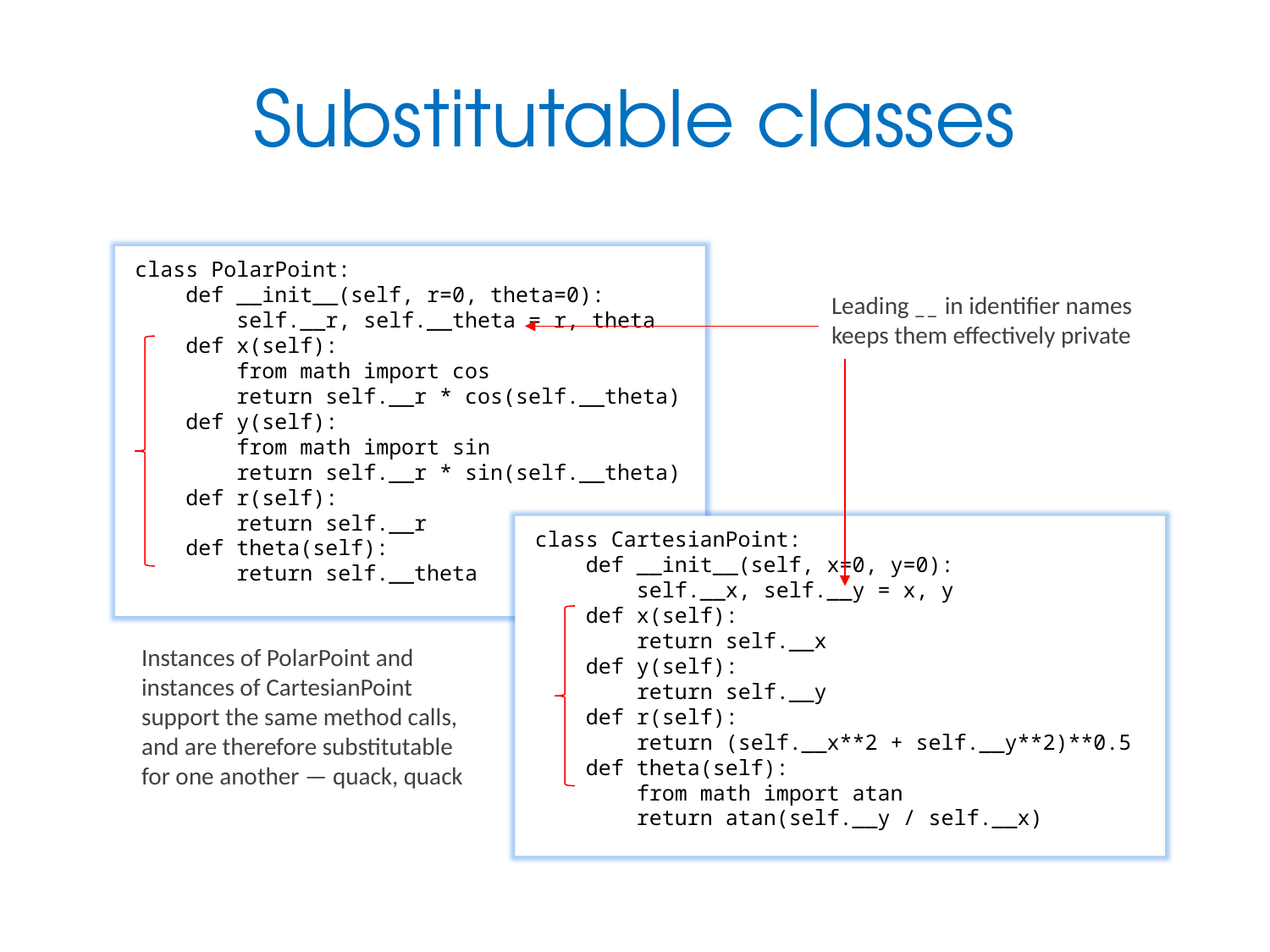

# Substitutable classes
class PolarPoint:
    def __init__(self, r=0, theta=0):
        self.__r, self.__theta = r, theta
    def x(self):
        from math import cos
        return self.__r * cos(self.__theta)
    def y(self):
        from math import sin
        return self.__r * sin(self.__theta)
    def r(self):
        return self.__r
    def theta(self):
        return self.__theta
Leading __ in identifier names keeps them effectively private

class CartesianPoint:
    def __init__(self, x=0, y=0):
        self.__x, self.__y = x, y
    def x(self):
        return self.__x
    def y(self):
        return self.__y
    def r(self):
        return (self.__x**2 + self.__y**2)**0.5
    def theta(self):
        from math import atan
        return atan(self.__y / self.__x)

Instances of PolarPoint and instances of CartesianPoint support the same method calls, and are therefore substitutable for one another — quack, quack